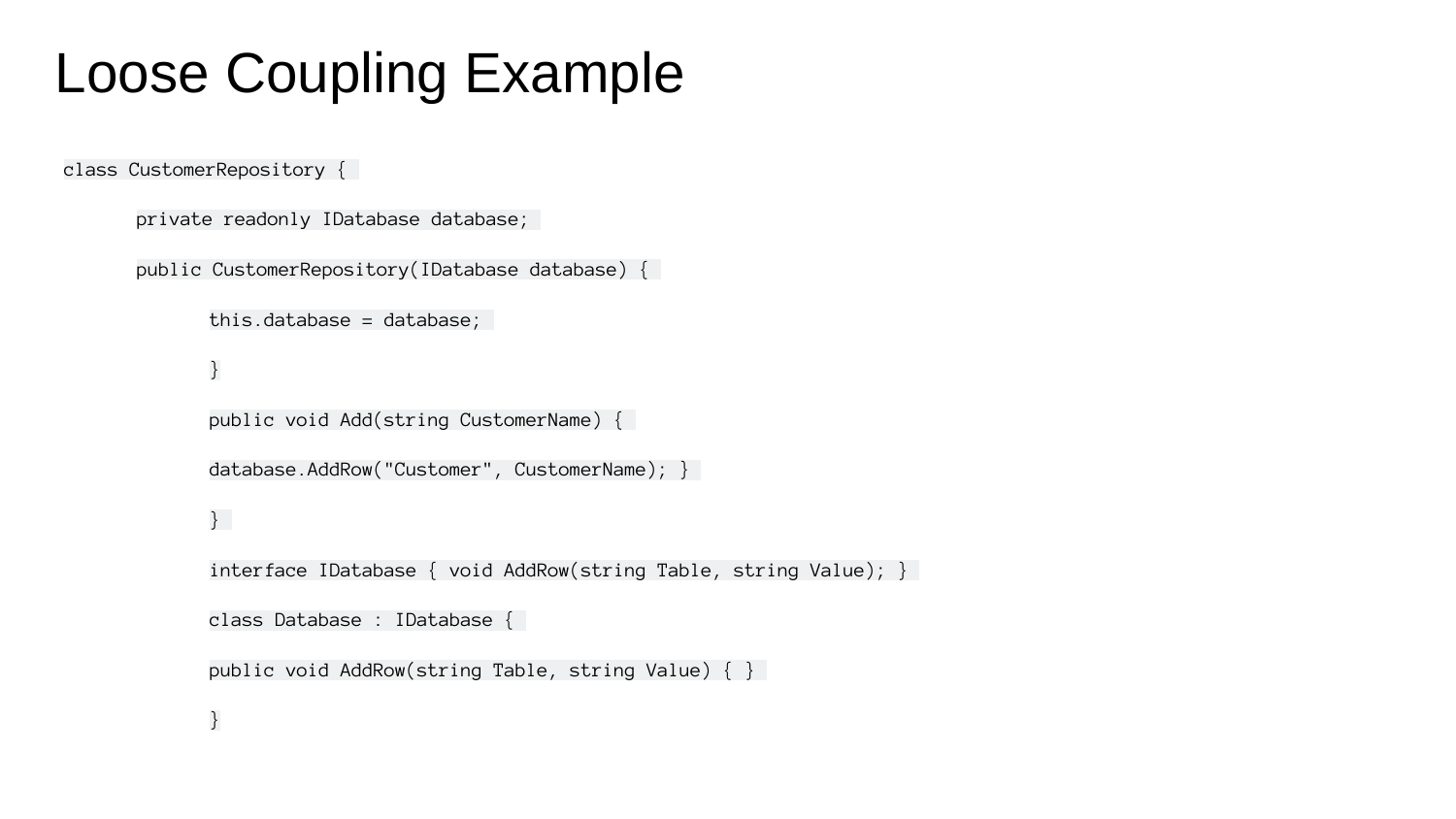

# Loose Coupling Example
class CustomerRepository {
private readonly IDatabase database;
public CustomerRepository(IDatabase database) {
this.database = database;
}
public void Add(string CustomerName) {
database.AddRow("Customer", CustomerName); }
}
interface IDatabase { void AddRow(string Table, string Value); }
class Database : IDatabase {
public void AddRow(string Table, string Value) { }
}